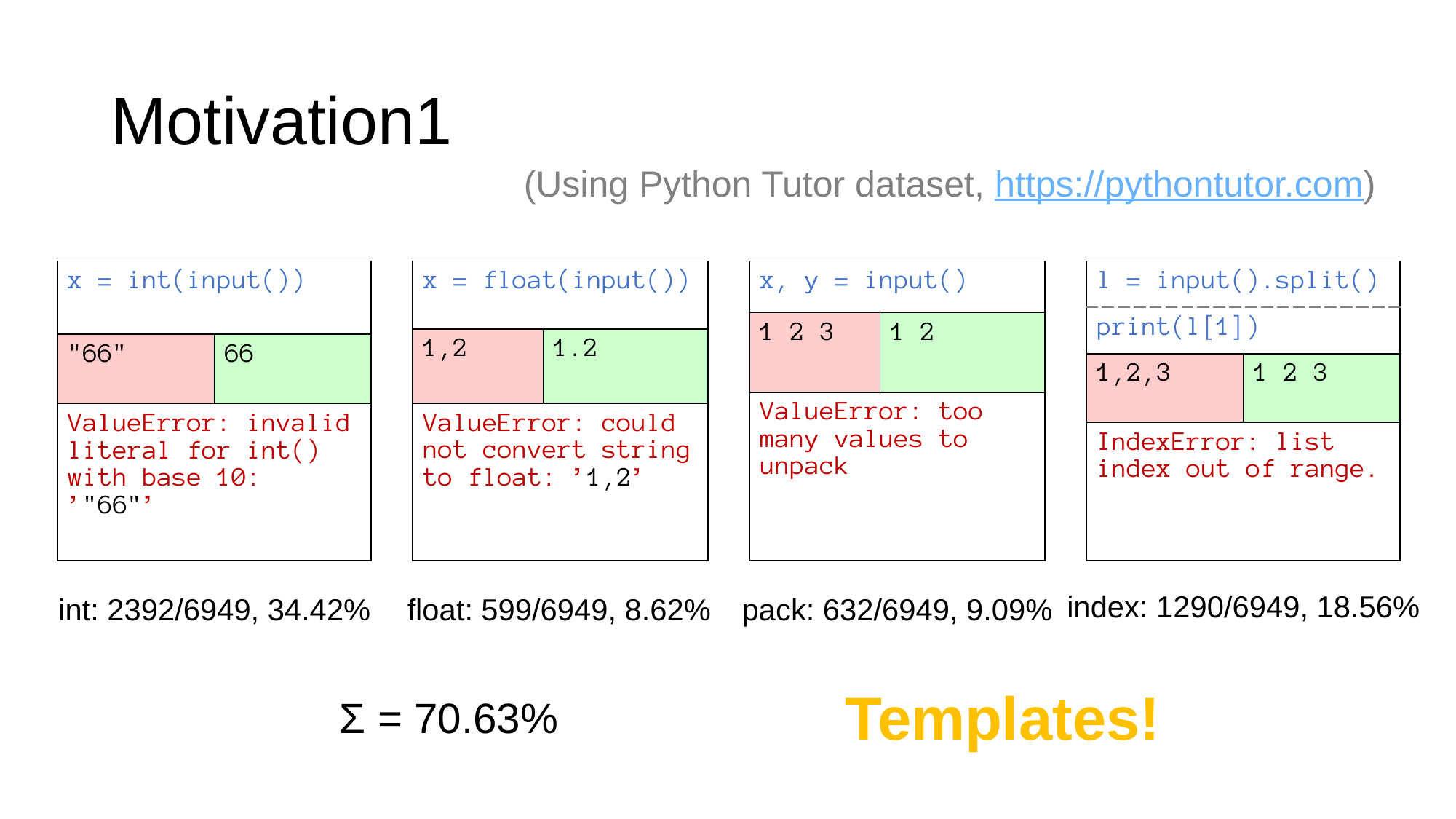

# Motivation1
(Using Python Tutor dataset, https://pythontutor.com)
| x = int(input()) |  |
| --- | --- |
| "66" | 66 |
| ValueError: invalid literal for int() with base 10: ’"66"’ |  |
| x = float(input()) |  |
| --- | --- |
| 1,2 | 1.2 |
| ValueError: could not convert string to float: ’1,2’ |  |
| x, y = input() |  |
| --- | --- |
| 1 2 3 | 1 2 |
| ValueError: too many values to unpack |  |
| l = input().split() |  |
| --- | --- |
| print(l[1]) |  |
| 1,2,3 | 1 2 3 |
| IndexError: list index out of range. |  |
index: 1290/6949, 18.56%
int: 2392/6949, 34.42%
float: 599/6949, 8.62%
pack: 632/6949, 9.09%
Templates!
Σ = 70.63%